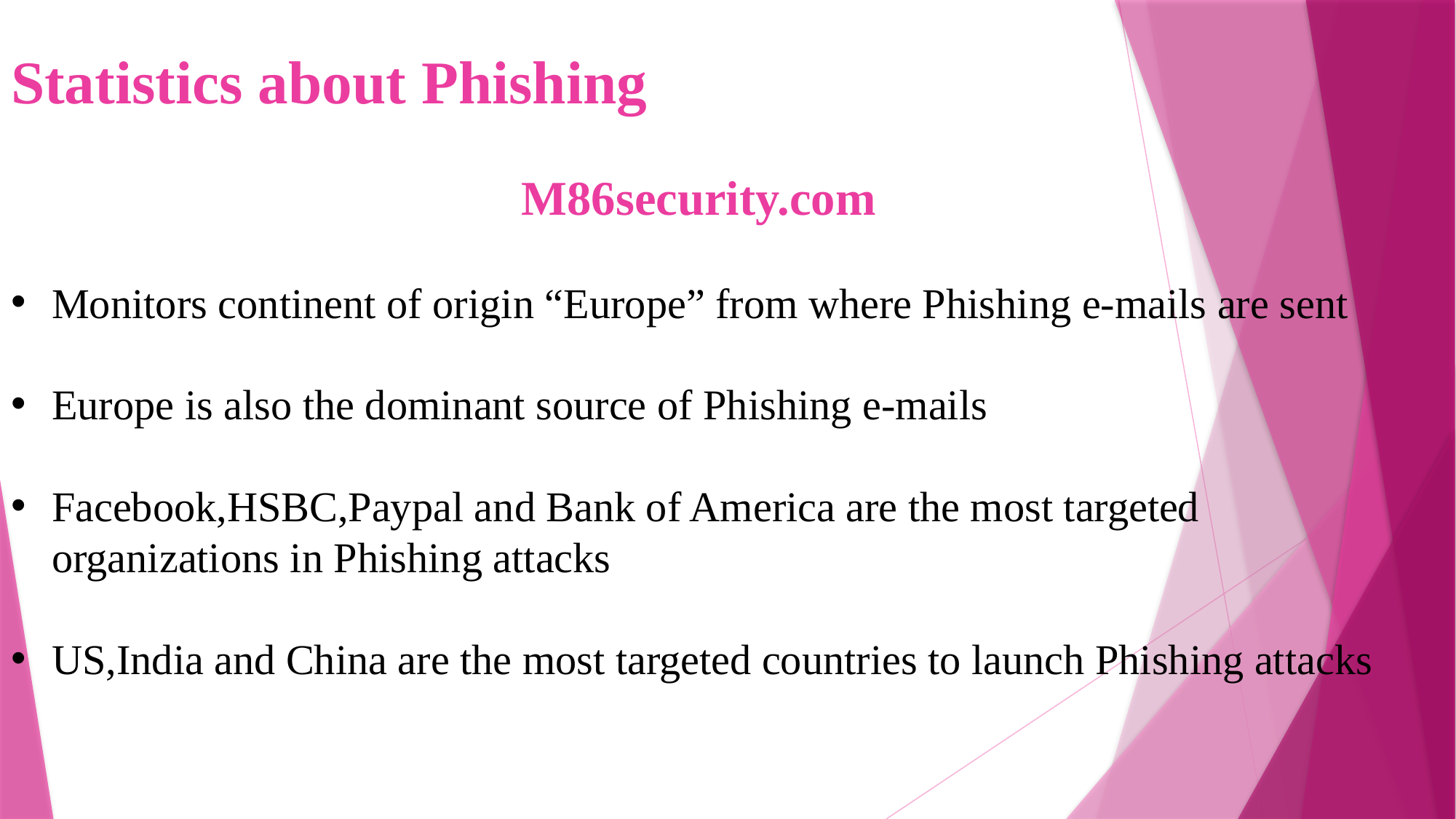

Statistics about Phishing

M86security.com

Monitors continent of origin “Europe” from where Phishing e-mails are sent

Europe is also the dominant source of Phishing e-mails

Facebook,HSBC,Paypal and Bank of America are the most targeted organizations in Phishing attacks

US,India and China are the most targeted countries to launch Phishing attacks